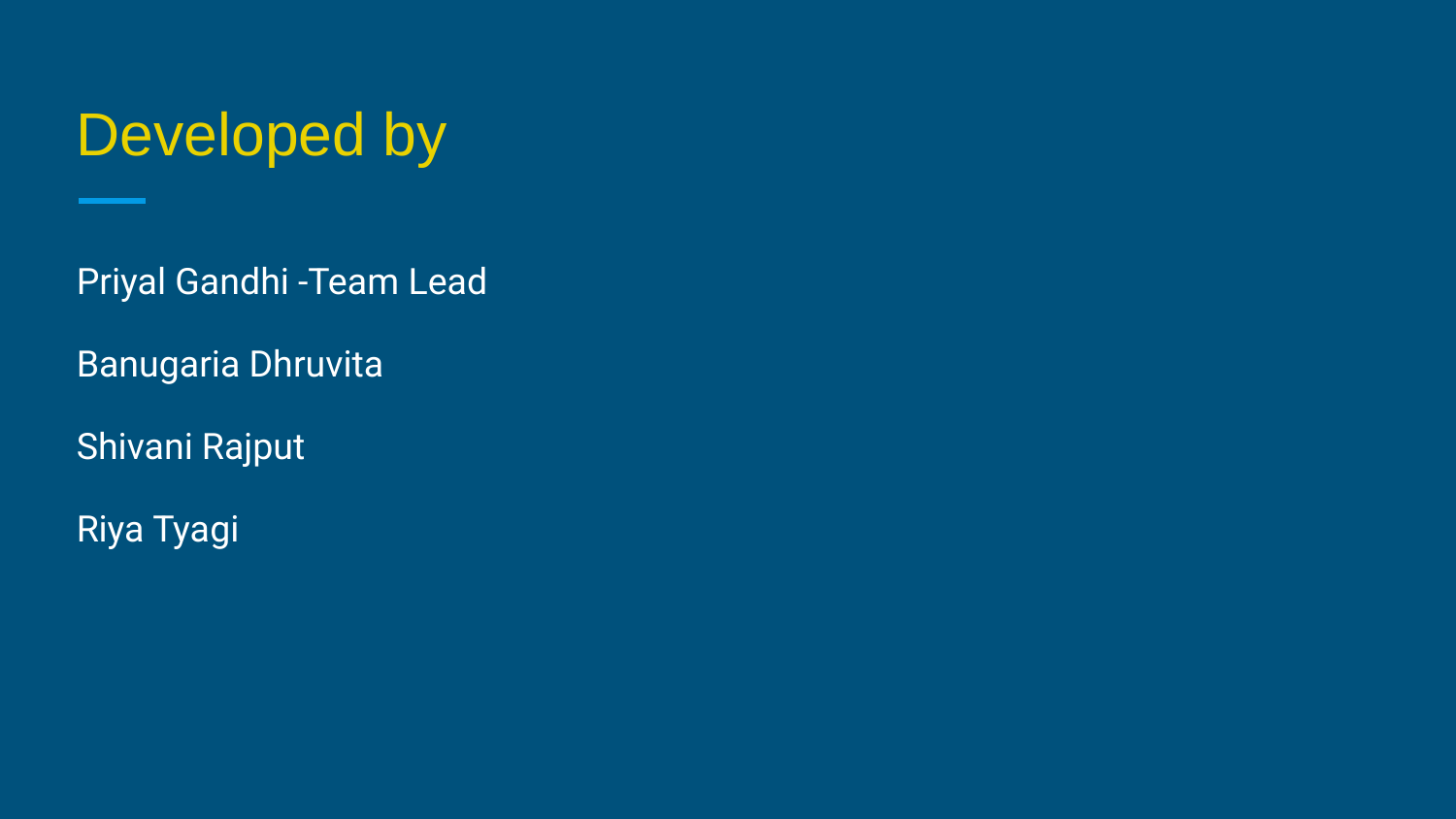

# Developed by
Priyal Gandhi -Team Lead
Banugaria Dhruvita
Shivani Rajput
Riya Tyagi